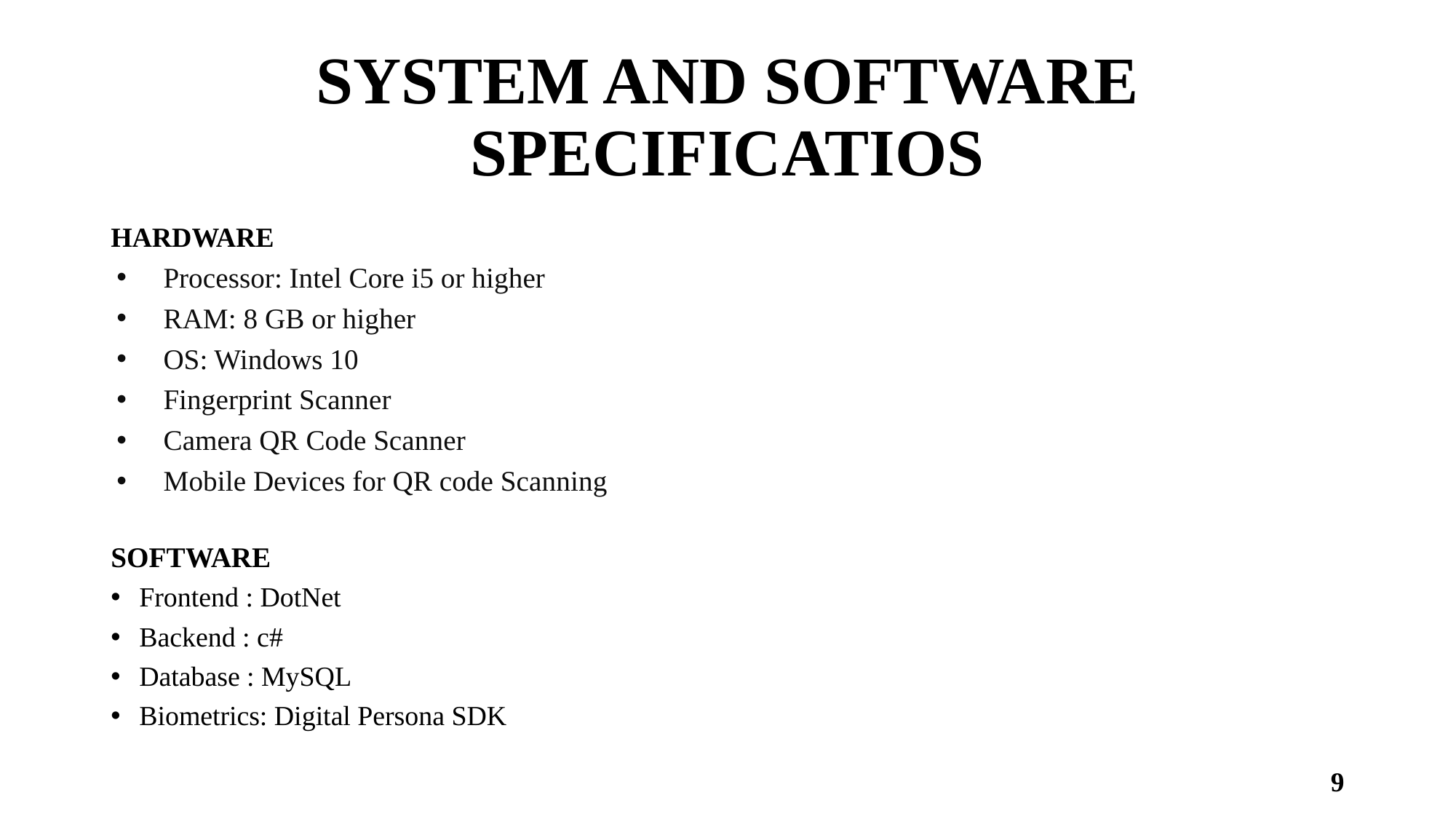

# SYSTEM AND SOFTWARE SPECIFICATIOS
HARDWARE
Processor: Intel Core i5 or higher
RAM: 8 GB or higher
OS: Windows 10
Fingerprint Scanner
Camera QR Code Scanner
Mobile Devices for QR code Scanning

SOFTWARE
Frontend : DotNet
Backend : c#
Database : MySQL
Biometrics: Digital Persona SDK
9